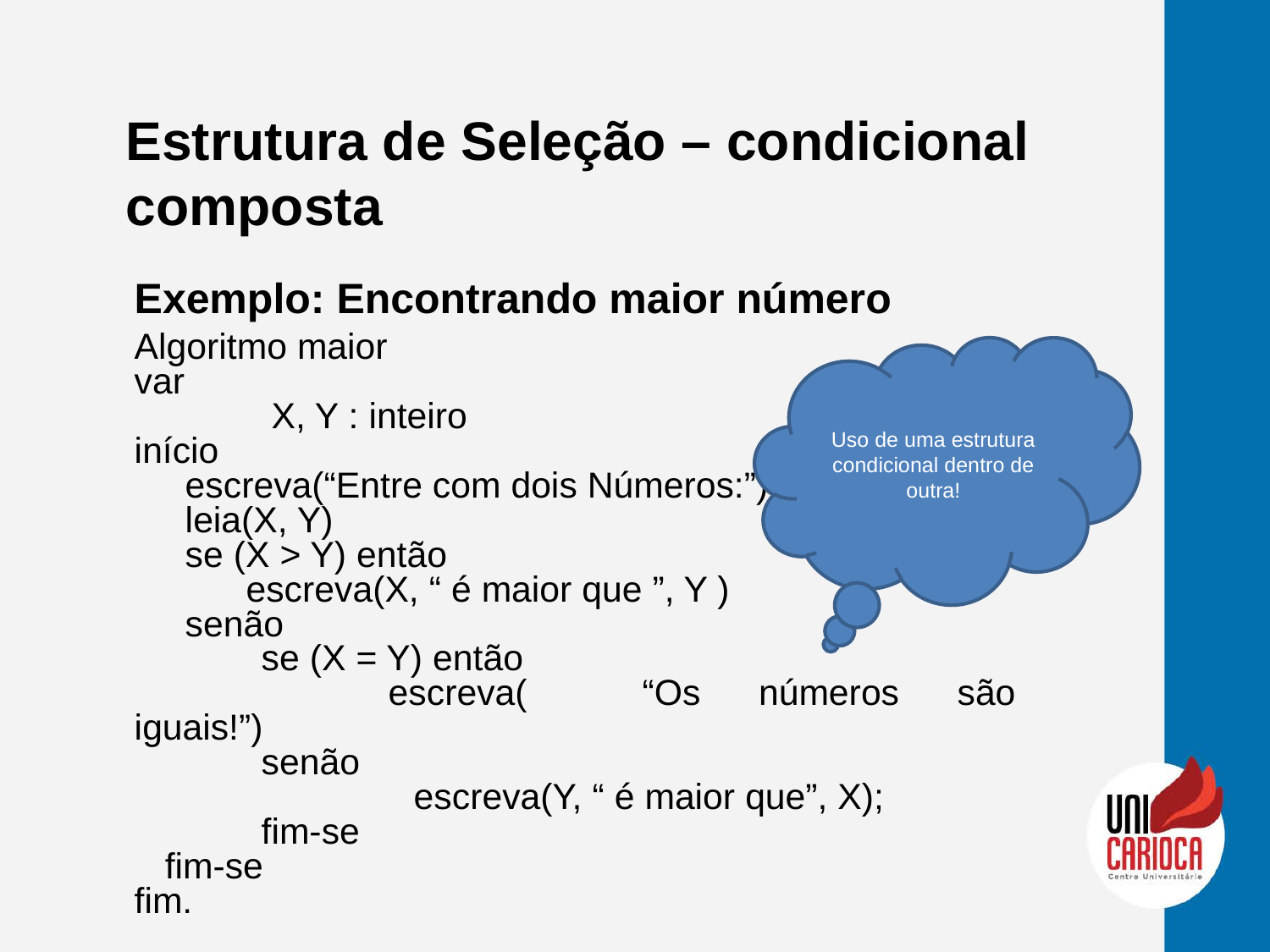

Estrutura de Seleção – condicional composta
Exemplo: Encontrando maior número
Algoritmo maior
var
	 X, Y : inteiro
início
     escreva(“Entre com dois Números:”)
     leia(X, Y)
     se (X > Y) então
           escreva(X, “ é maior que ”, Y )
     senão
		se (X = Y) então
			escreva(	“Os números são iguais!”)
		senão
		               escreva(Y, “ é maior que”, X);
		fim-se
   fim-se
fim.
Uso de uma estrutura condicional dentro de outra!